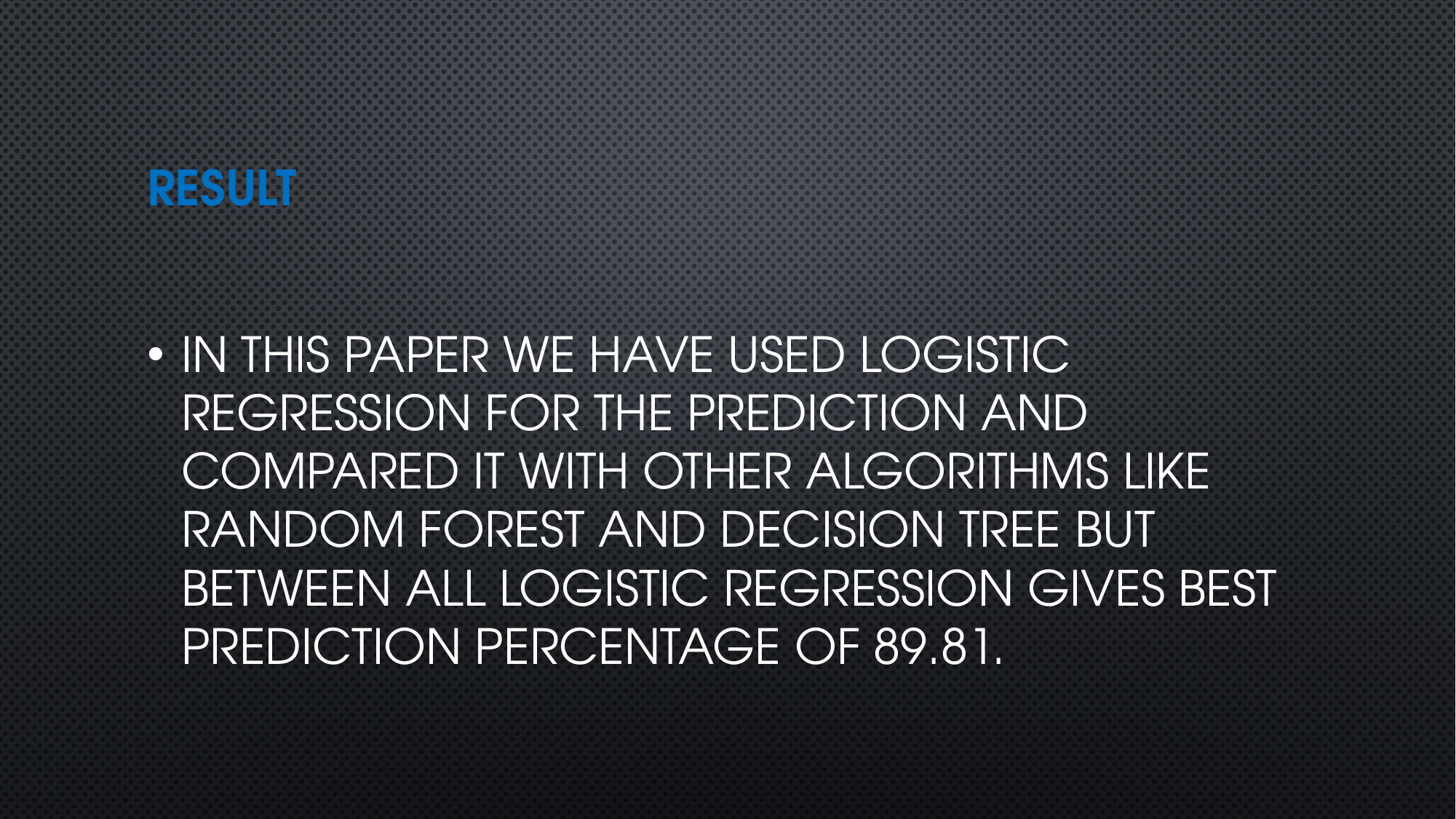

# Result
In this paper we have used logistic regression for the prediction and compared it with other algorithms like random forest and decision tree but between all logistic regression gives best prediction percentage of 89.81.